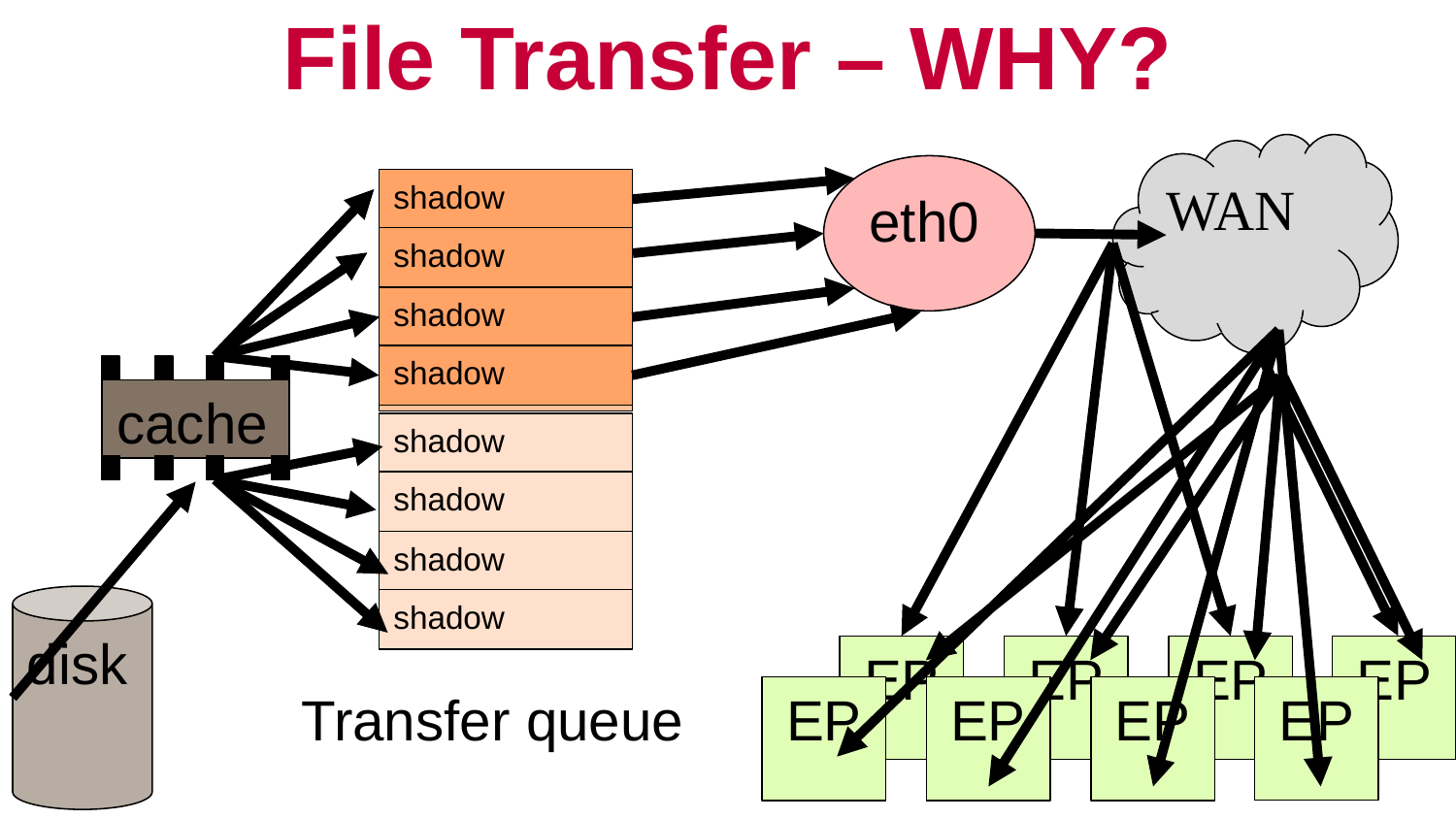

# File Transfer – WHY?
WAN
eth0
shadow
shadow
shadow
shadow
shadow
shadow
shadow
shadow
shadow
shadow
shadow
shadow

cache

disk
EP
EP
EP
EP
EP
EP
EP
EP
Transfer queue